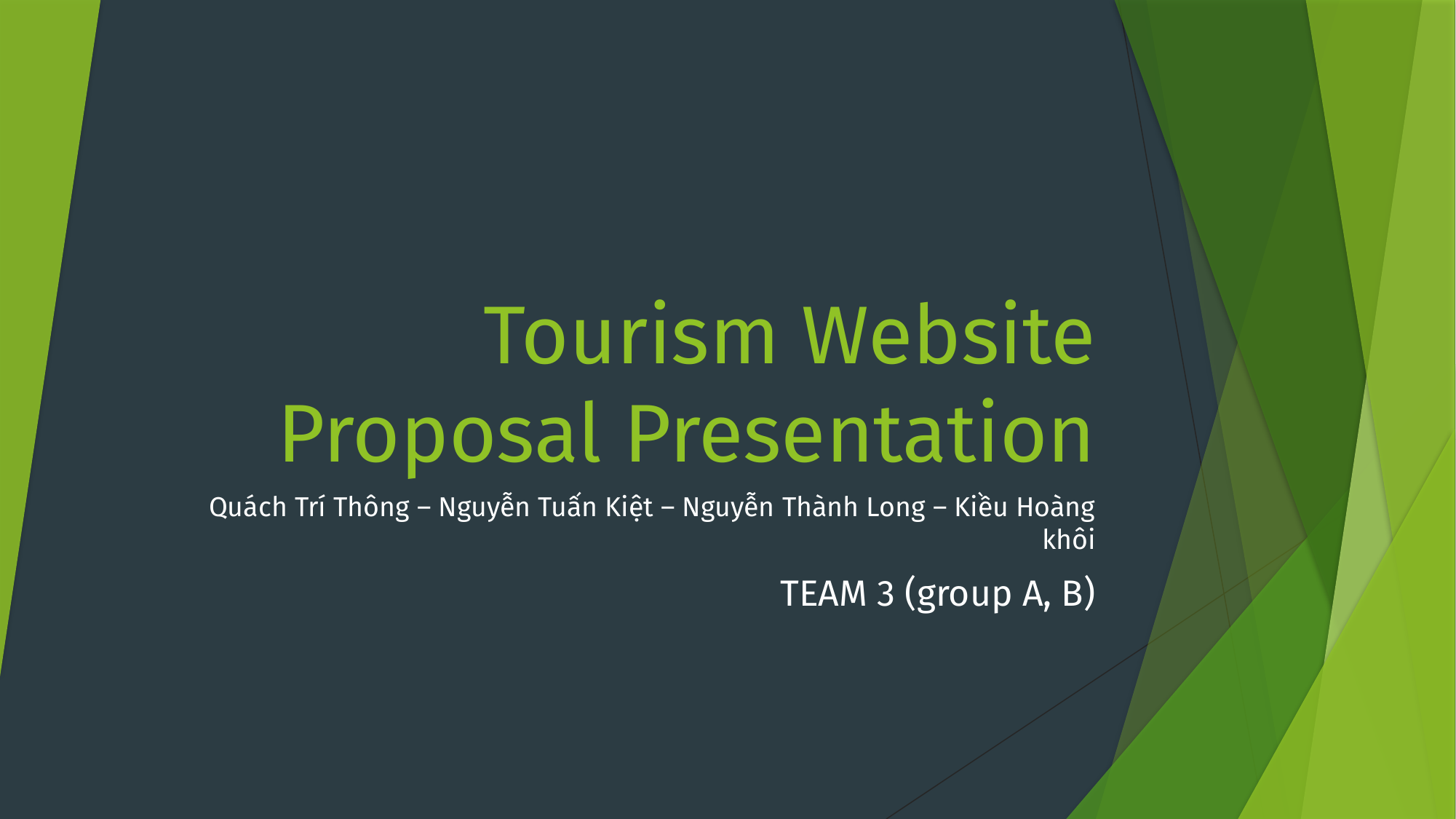

# Tourism Website Proposal Presentation
Quách Trí Thông – Nguyễn Tuấn Kiệt – Nguyễn Thành Long – Kiều Hoàng khôi
TEAM 3 (group A, B)